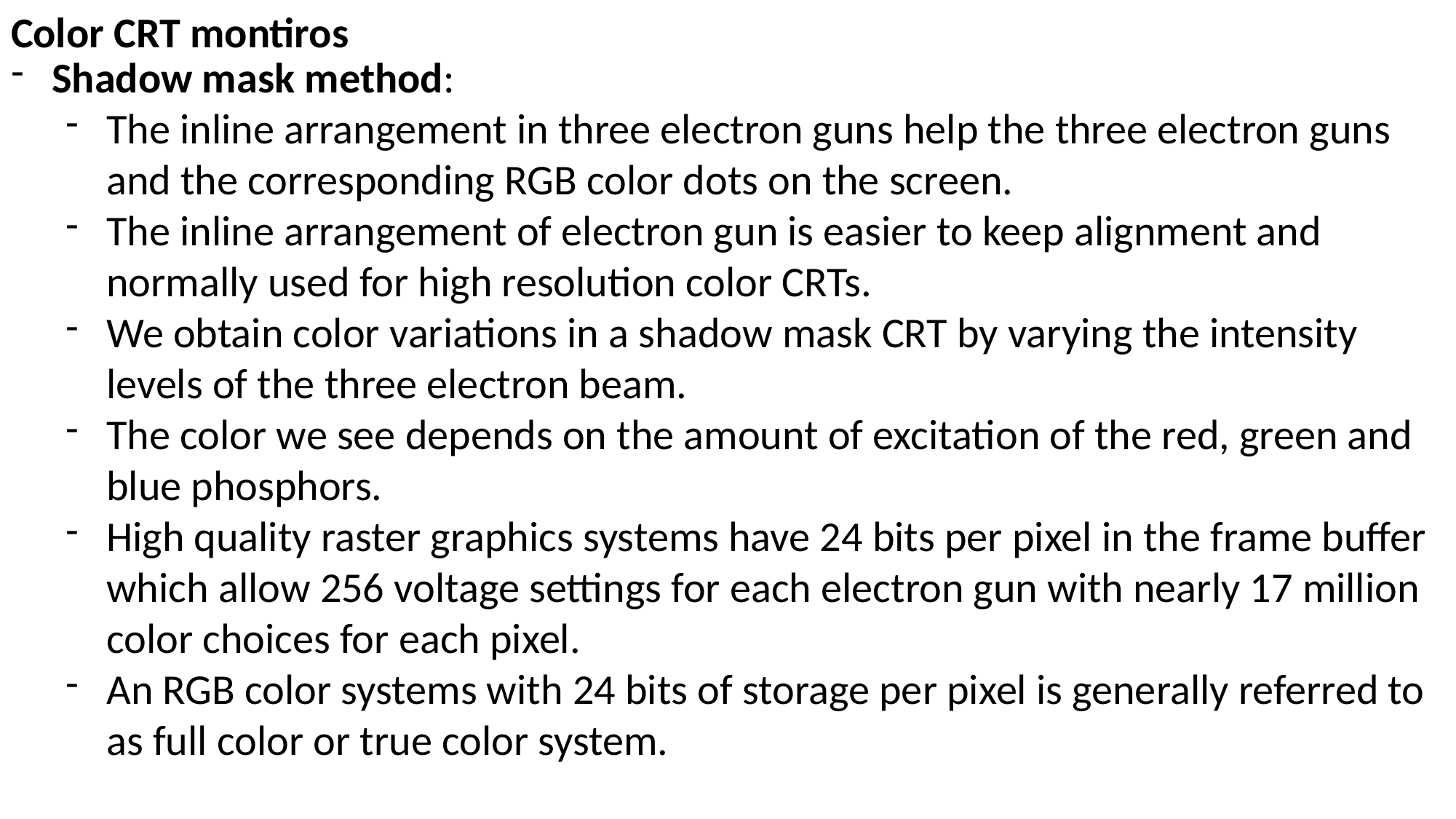

Color CRT montiros
Shadow mask method:
The inline arrangement in three electron guns help the three electron guns and the corresponding RGB color dots on the screen.
The inline arrangement of electron gun is easier to keep alignment and normally used for high resolution color CRTs.
We obtain color variations in a shadow mask CRT by varying the intensity levels of the three electron beam.
The color we see depends on the amount of excitation of the red, green and blue phosphors.
High quality raster graphics systems have 24 bits per pixel in the frame buffer which allow 256 voltage settings for each electron gun with nearly 17 million color choices for each pixel.
An RGB color systems with 24 bits of storage per pixel is generally referred to as full color or true color system.